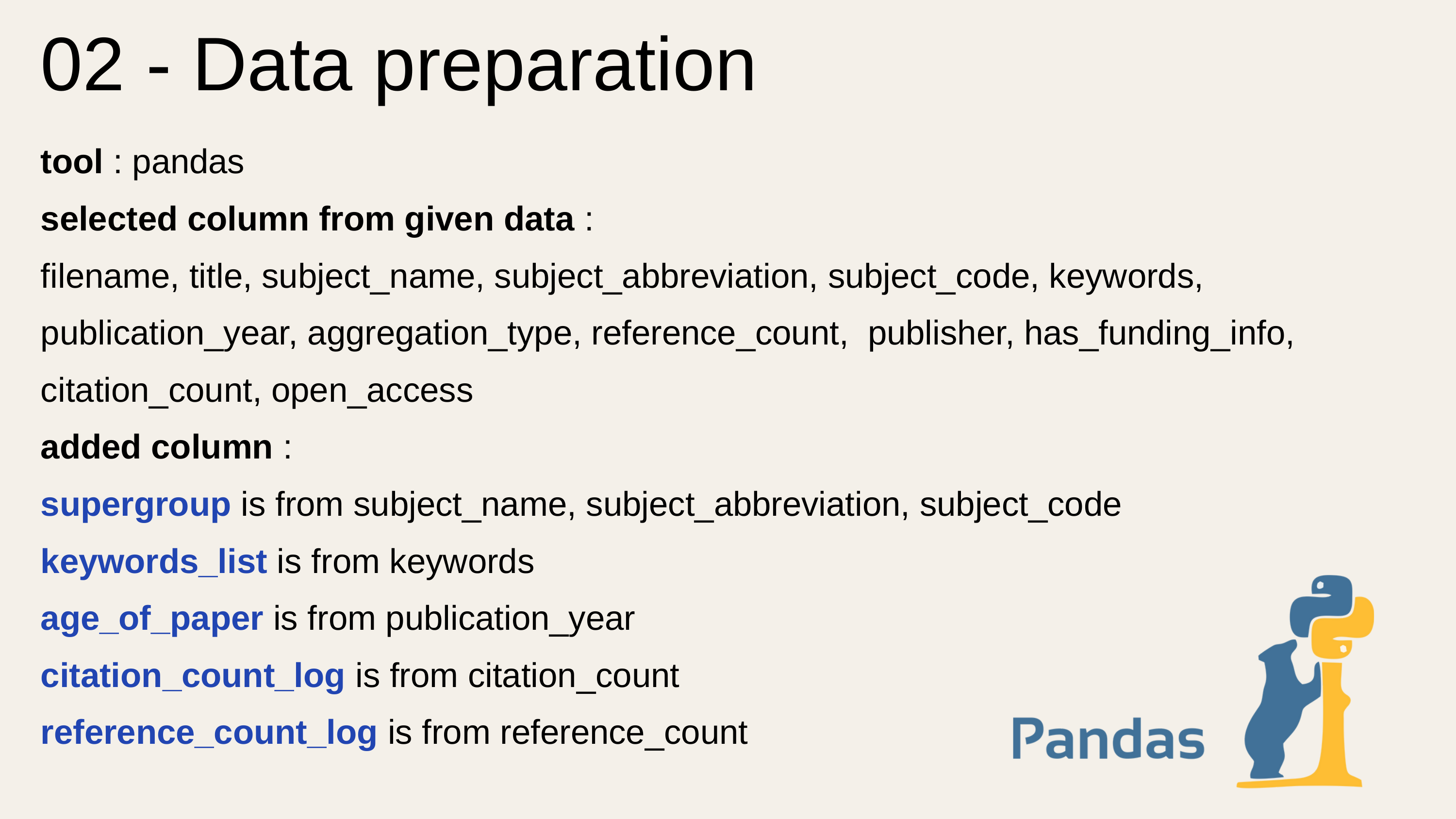

02 - Data preparation
tool : pandas
selected column from given data :
filename, title, subject_name, subject_abbreviation, subject_code, keywords, publication_year, aggregation_type, reference_count,  publisher, has_funding_info, citation_count, open_access
added column :
supergroup is from subject_name, subject_abbreviation, subject_code
keywords_list is from keywords
age_of_paper is from publication_year
citation_count_log is from citation_count
reference_count_log is from reference_count